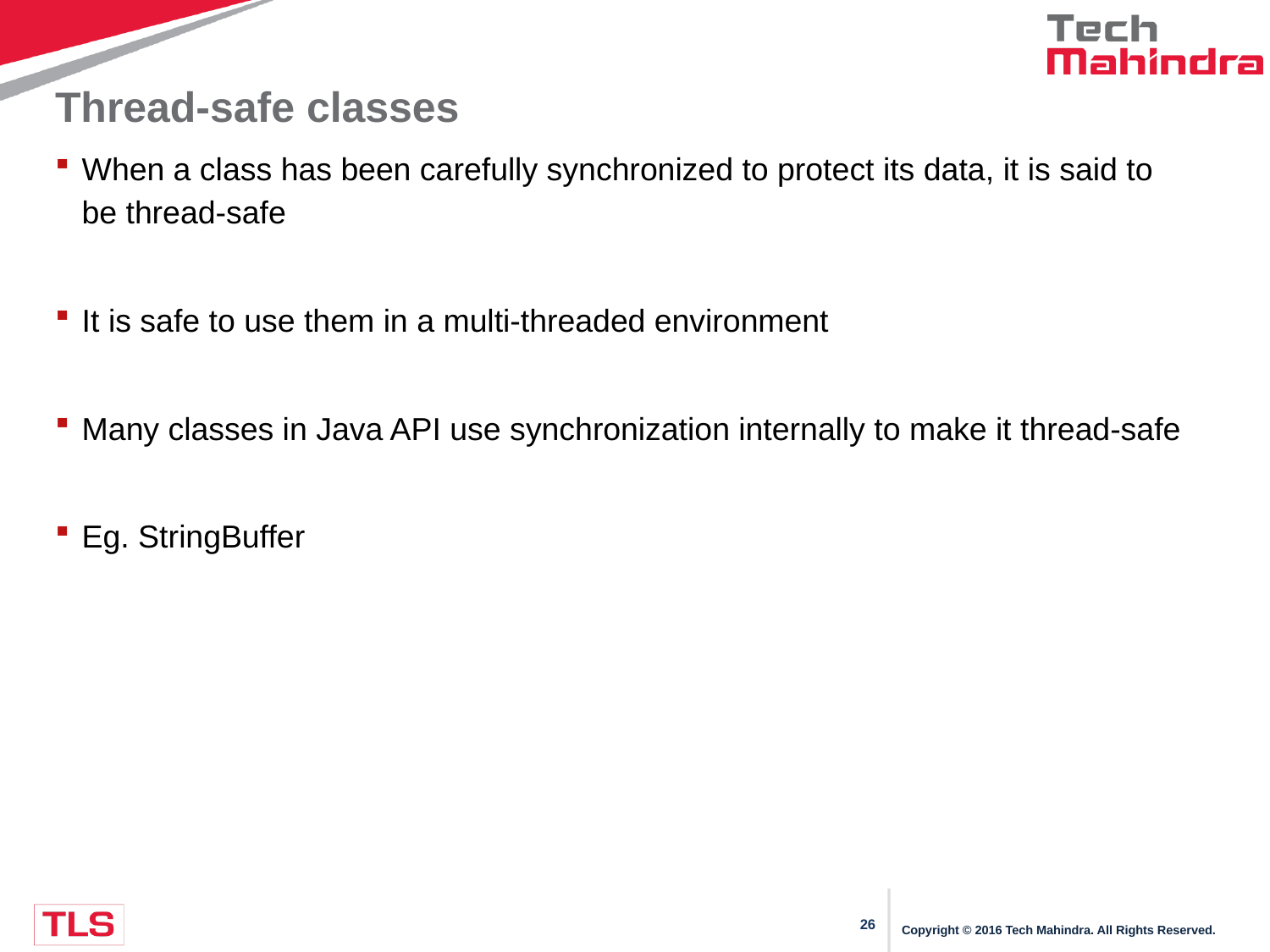

# Thread-safe classes
When a class has been carefully synchronized to protect its data, it is said to be thread-safe

It is safe to use them in a multi-threaded environment

Many classes in Java API use synchronization internally to make it thread-safe

Eg. StringBuffer
Copyright © 2016 Tech Mahindra. All Rights Reserved.